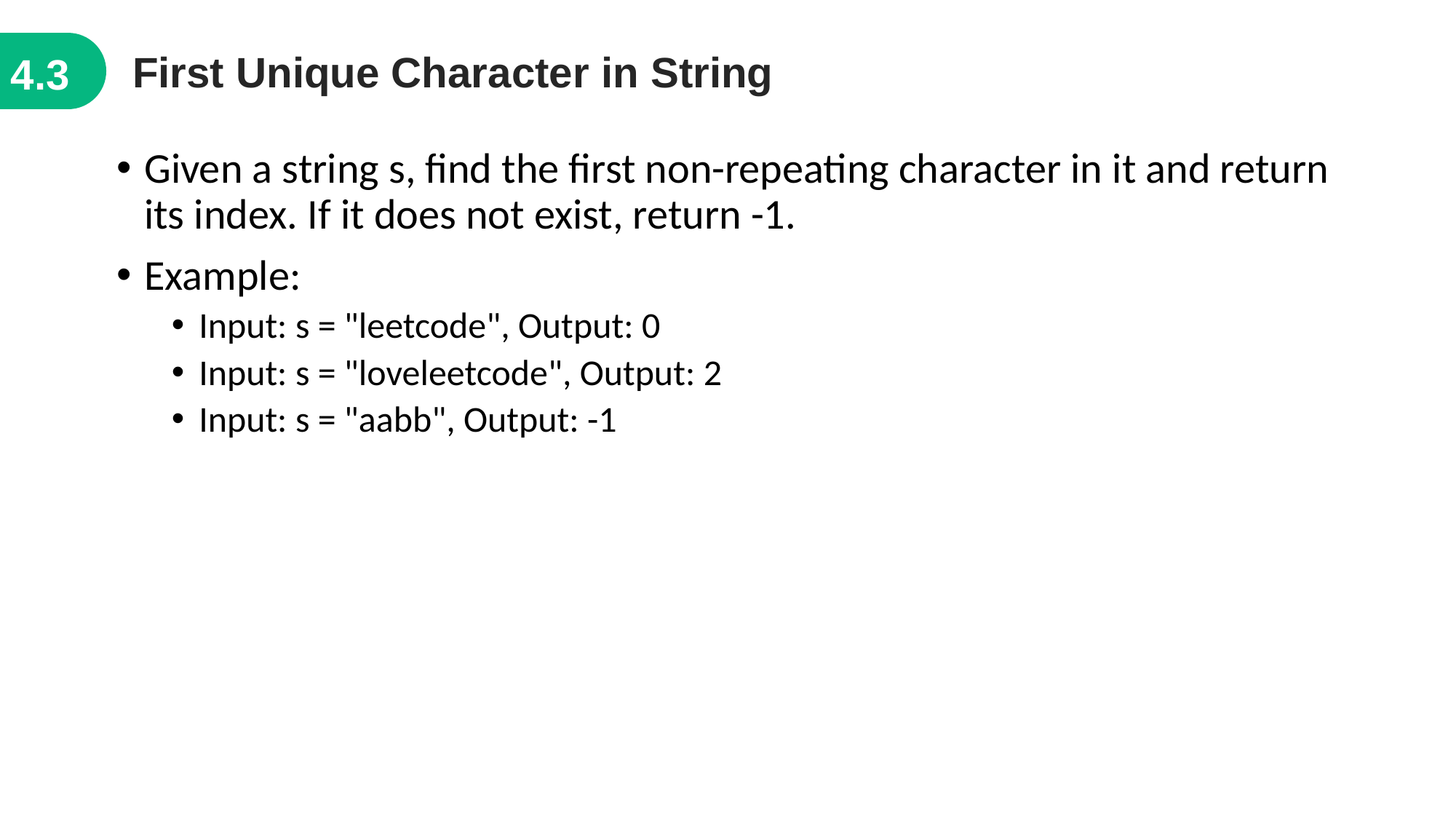

First Unique Character in String
4.3
Given a string s, find the first non-repeating character in it and return its index. If it does not exist, return -1.
Example:
Input: s = "leetcode", Output: 0
Input: s = "loveleetcode", Output: 2
Input: s = "aabb", Output: -1